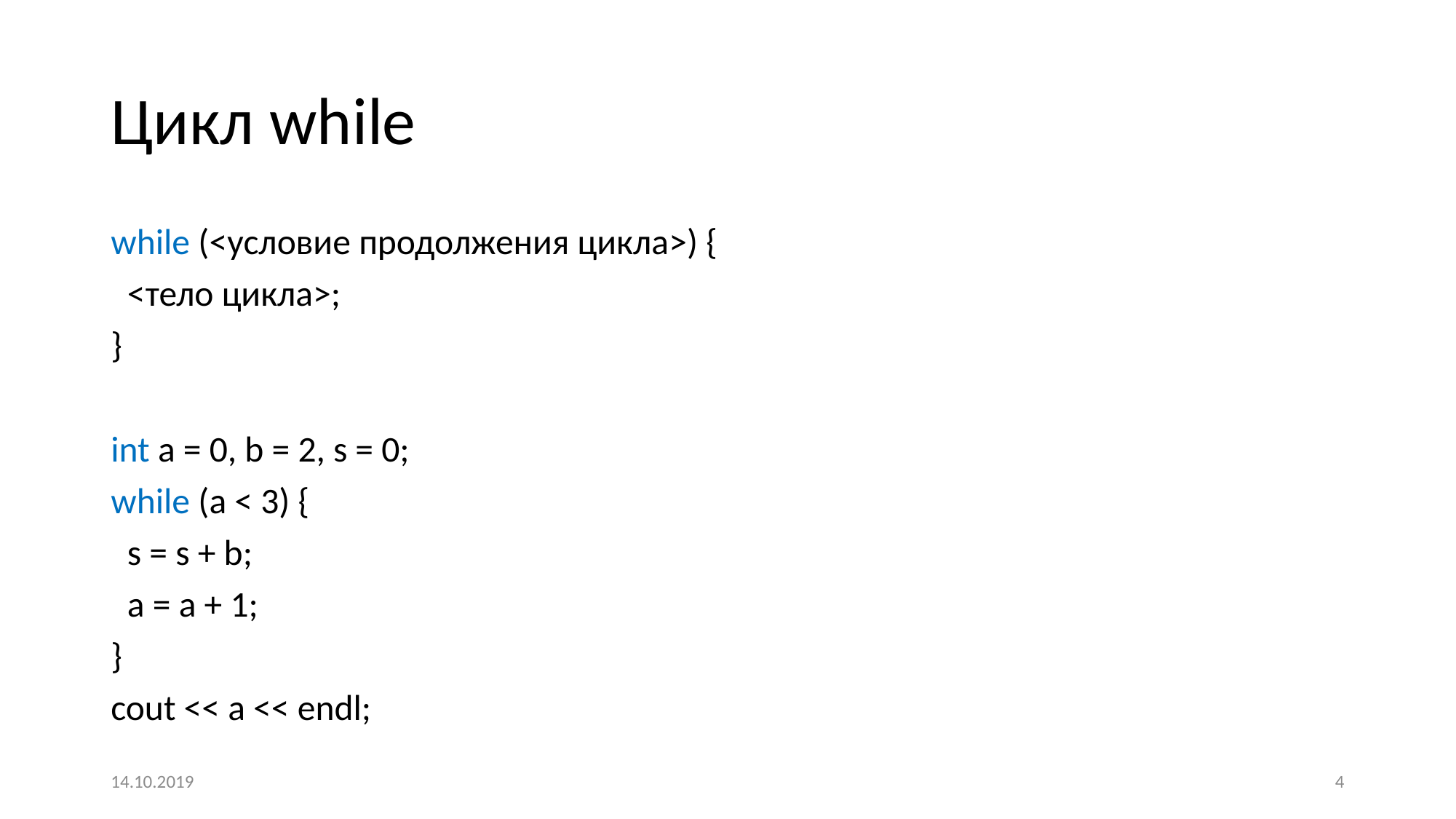

# Цикл while
while (<условие продолжения цикла>) {
  <тело цикла>;
}

int a = 0, b = 2, s = 0;
while (a < 3) {
  s = s + b;
  a = a + 1;
}
cout << a << endl;
14.10.2019
4